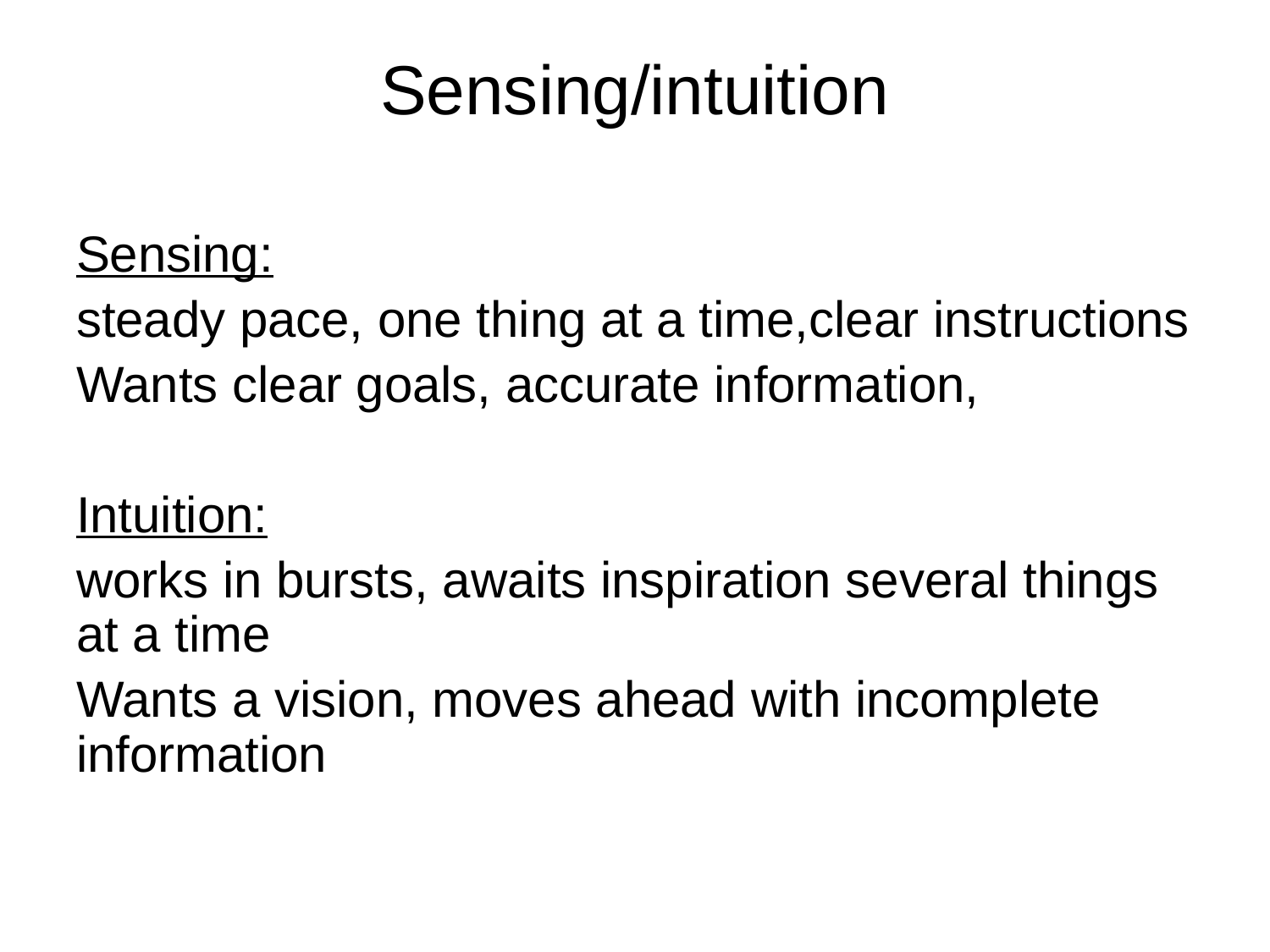

# Sensing/intuition
Sensing:
steady pace, one thing at a time,clear instructions
Wants clear goals, accurate information,

Intuition:
works in bursts, awaits inspiration several things at a time
Wants a vision, moves ahead with incomplete information